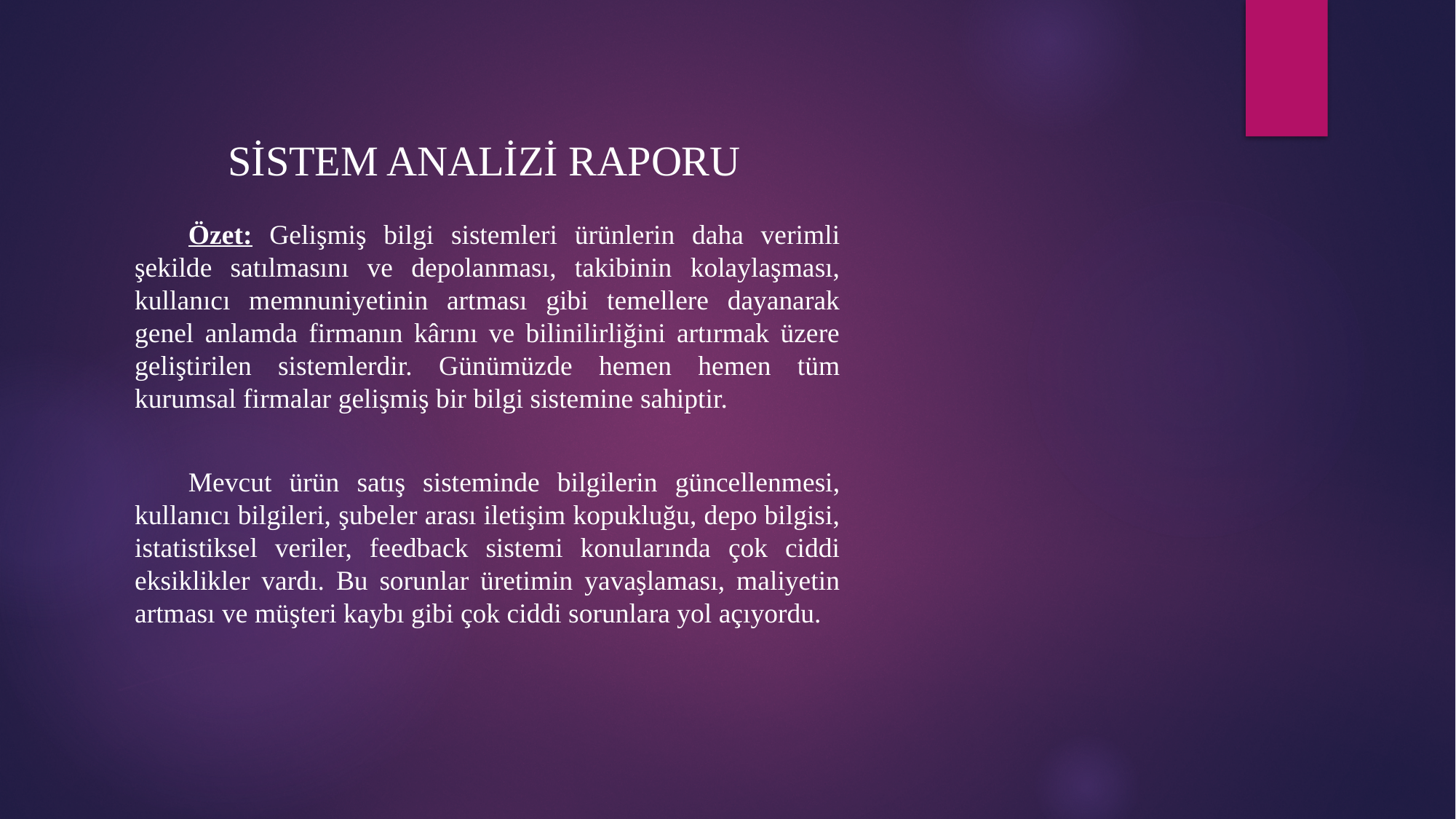

SİSTEM ANALİZİ RAPORU

Özet: Gelişmiş bilgi sistemleri ürünlerin daha verimli şekilde satılmasını ve depolanması, takibinin kolaylaşması, kullanıcı memnuniyetinin artması gibi temellere dayanarak genel anlamda firmanın kârını ve bilinilirliğini artırmak üzere geliştirilen sistemlerdir. Günümüzde hemen hemen tüm kurumsal firmalar gelişmiş bir bilgi sistemine sahiptir.

Mevcut ürün satış sisteminde bilgilerin güncellenmesi, kullanıcı bilgileri, şubeler arası iletişim kopukluğu, depo bilgisi, istatistiksel veriler, feedback sistemi konularında çok ciddi eksiklikler vardı. Bu sorunlar üretimin yavaşlaması, maliyetin artması ve müşteri kaybı gibi çok ciddi sorunlara yol açıyordu.